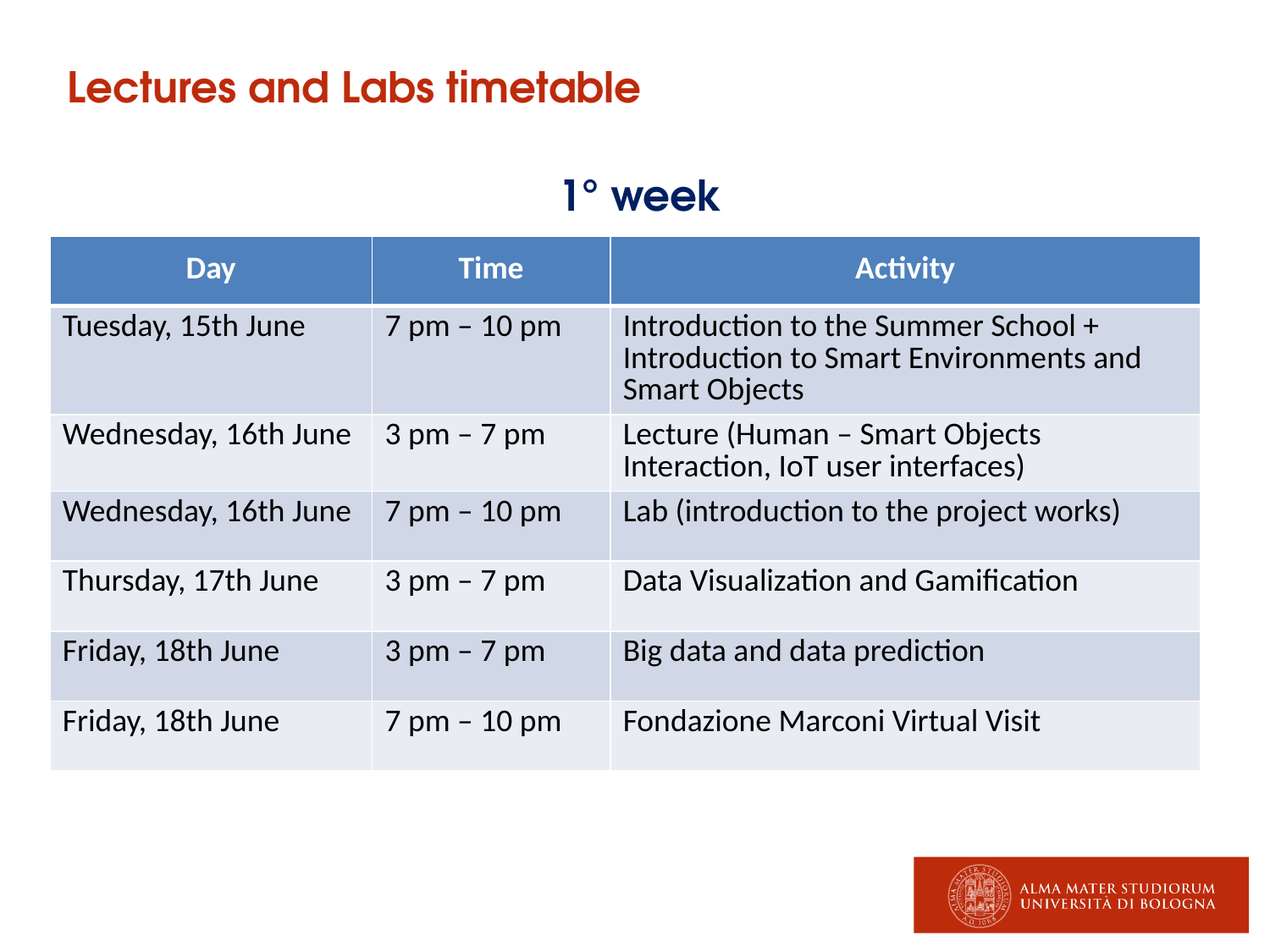

Lectures and Labs timetable

1° week
| Day | Time | Activity |
| --- | --- | --- |
| Tuesday, 15th June | 7 pm – 10 pm | Introduction to the Summer School + Introduction to Smart Environments and Smart Objects |
| Wednesday, 16th June | 3 pm – 7 pm | Lecture (Human – Smart Objects Interaction, IoT user interfaces) |
| Wednesday, 16th June | 7 pm – 10 pm | Lab (introduction to the project works) |
| Thursday, 17th June | 3 pm – 7 pm | Data Visualization and Gamification |
| Friday, 18th June | 3 pm – 7 pm | Big data and data prediction |
| Friday, 18th June | 7 pm – 10 pm | Fondazione Marconi Virtual Visit |